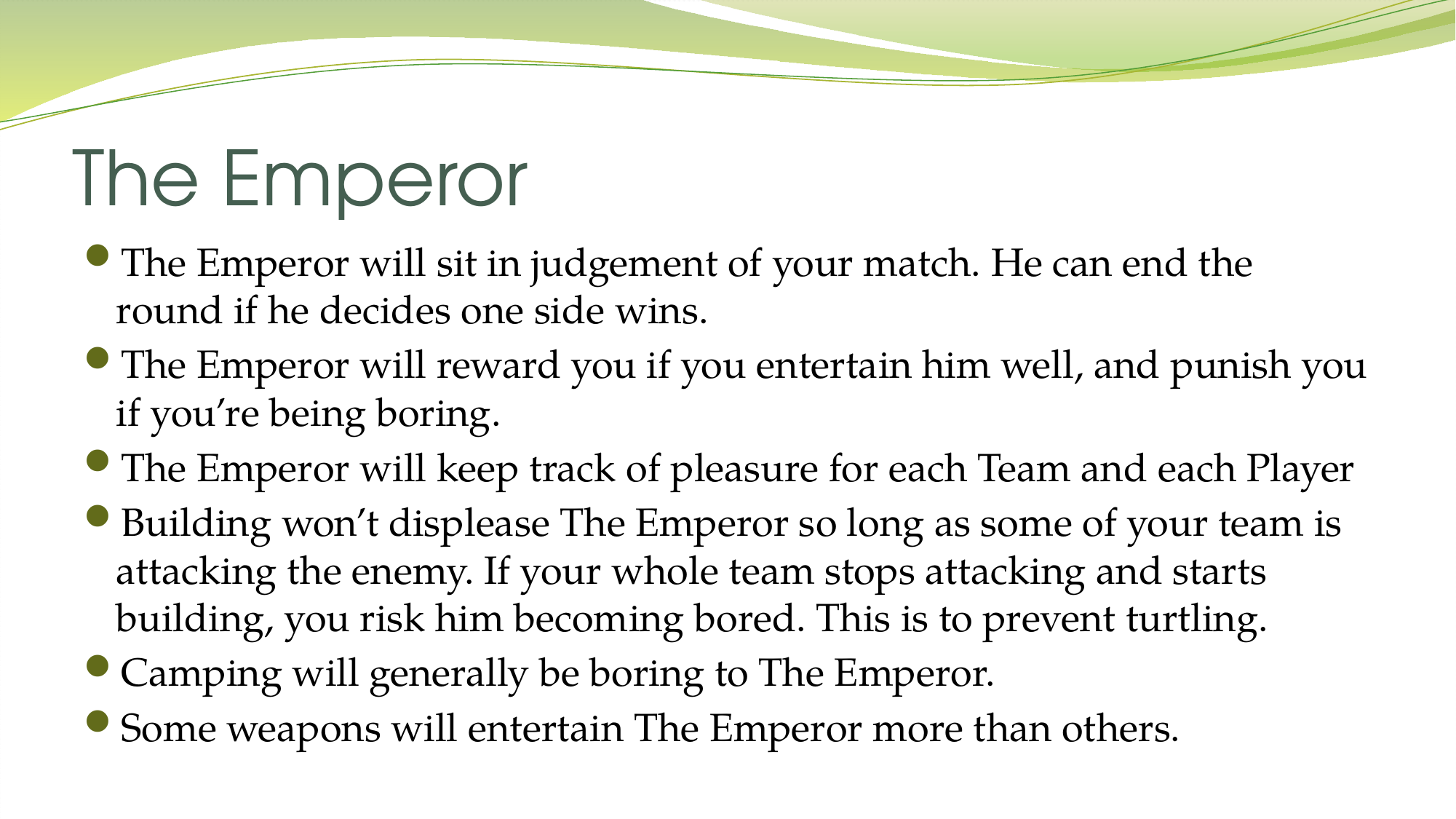

# The Emperor
The Emperor will sit in judgement of your match. He can end the round if he decides one side wins.
The Emperor will reward you if you entertain him well, and punish you if you’re being boring.
The Emperor will keep track of pleasure for each Team and each Player
Building won’t displease The Emperor so long as some of your team is attacking the enemy. If your whole team stops attacking and starts building, you risk him becoming bored. This is to prevent turtling.
Camping will generally be boring to The Emperor.
Some weapons will entertain The Emperor more than others.